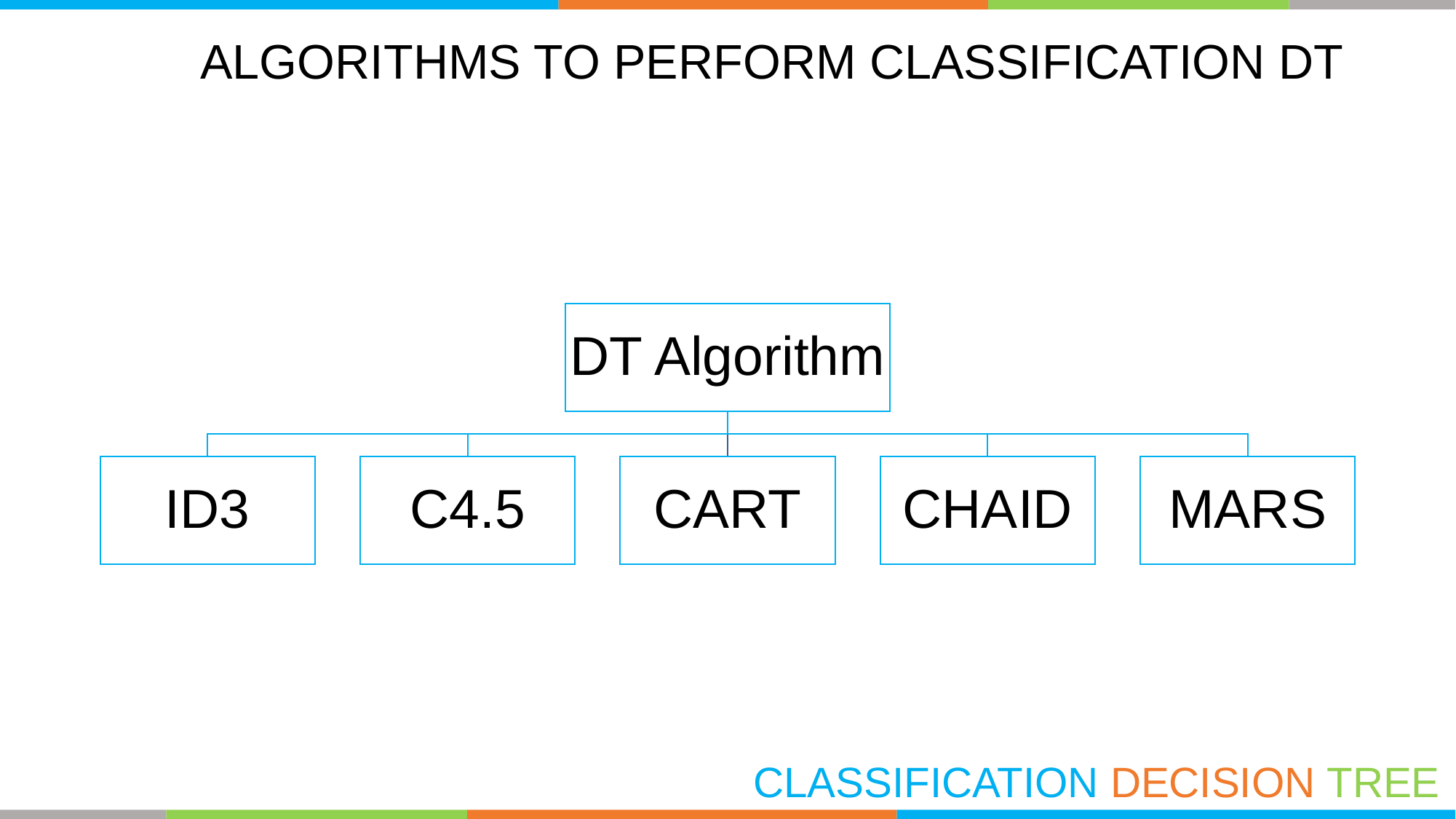

# ALGORITHMS TO PERFORM CLASSIFICATION DT
DT Algorithm
ID3
C4.5
CART
CHAID
MARS